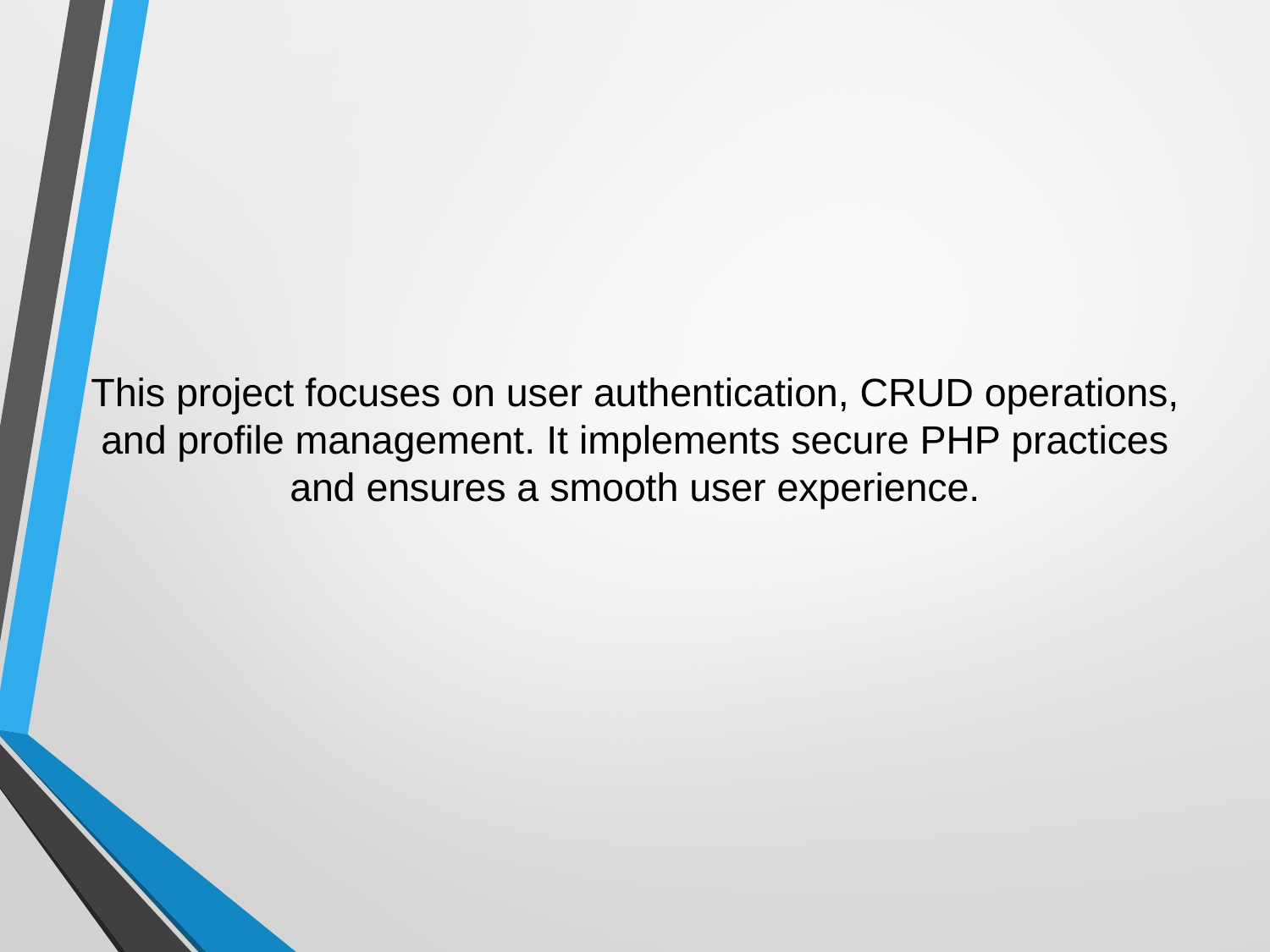

# This project focuses on user authentication, CRUD operations, and profile management. It implements secure PHP practices and ensures a smooth user experience.